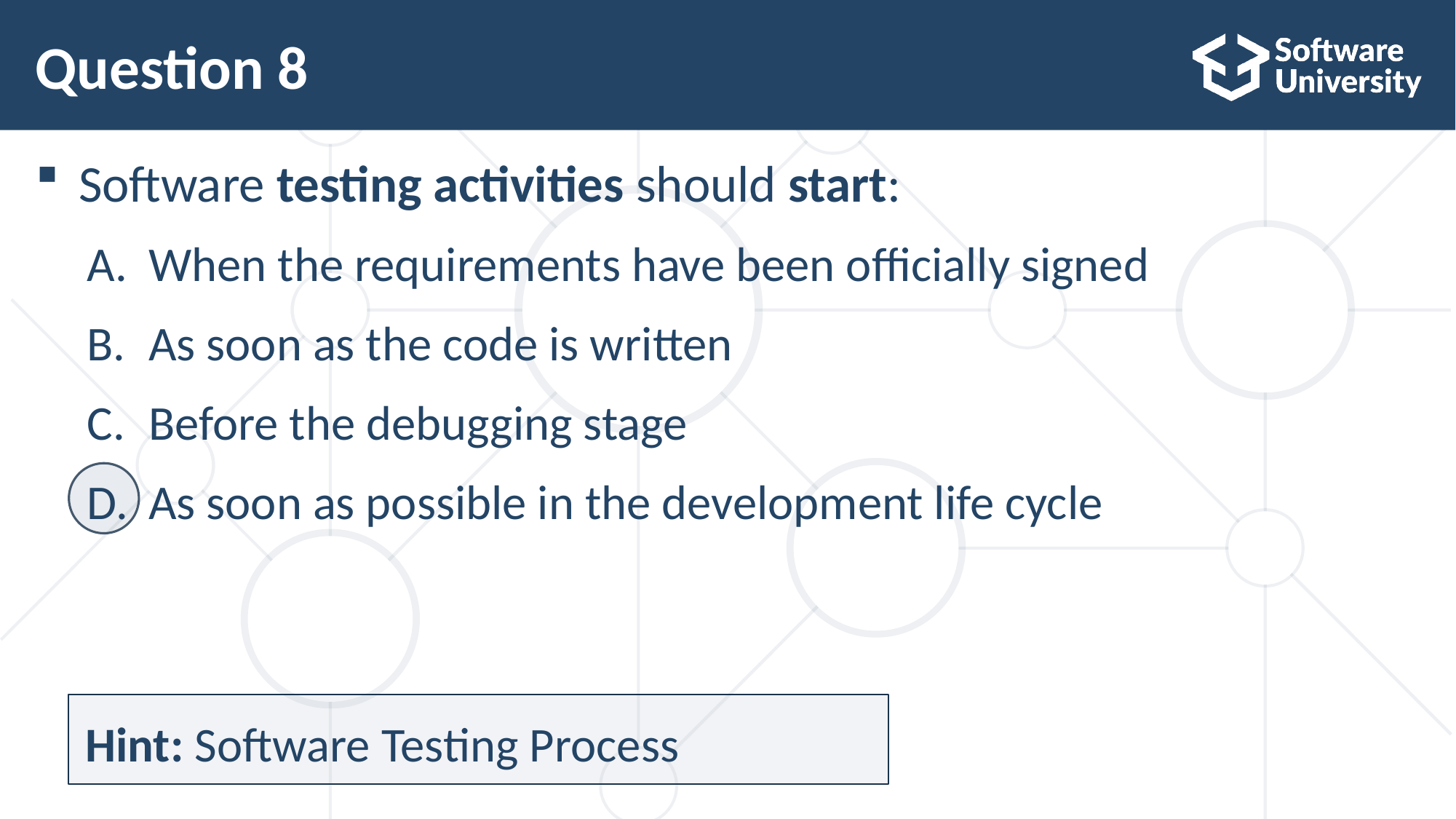

# Question 8
Software testing activities should start:
When the requirements have been officially signed
As soon as the code is written
Before the debugging stage
As soon as possible in the development life cycle

Hint: Software Testing Process